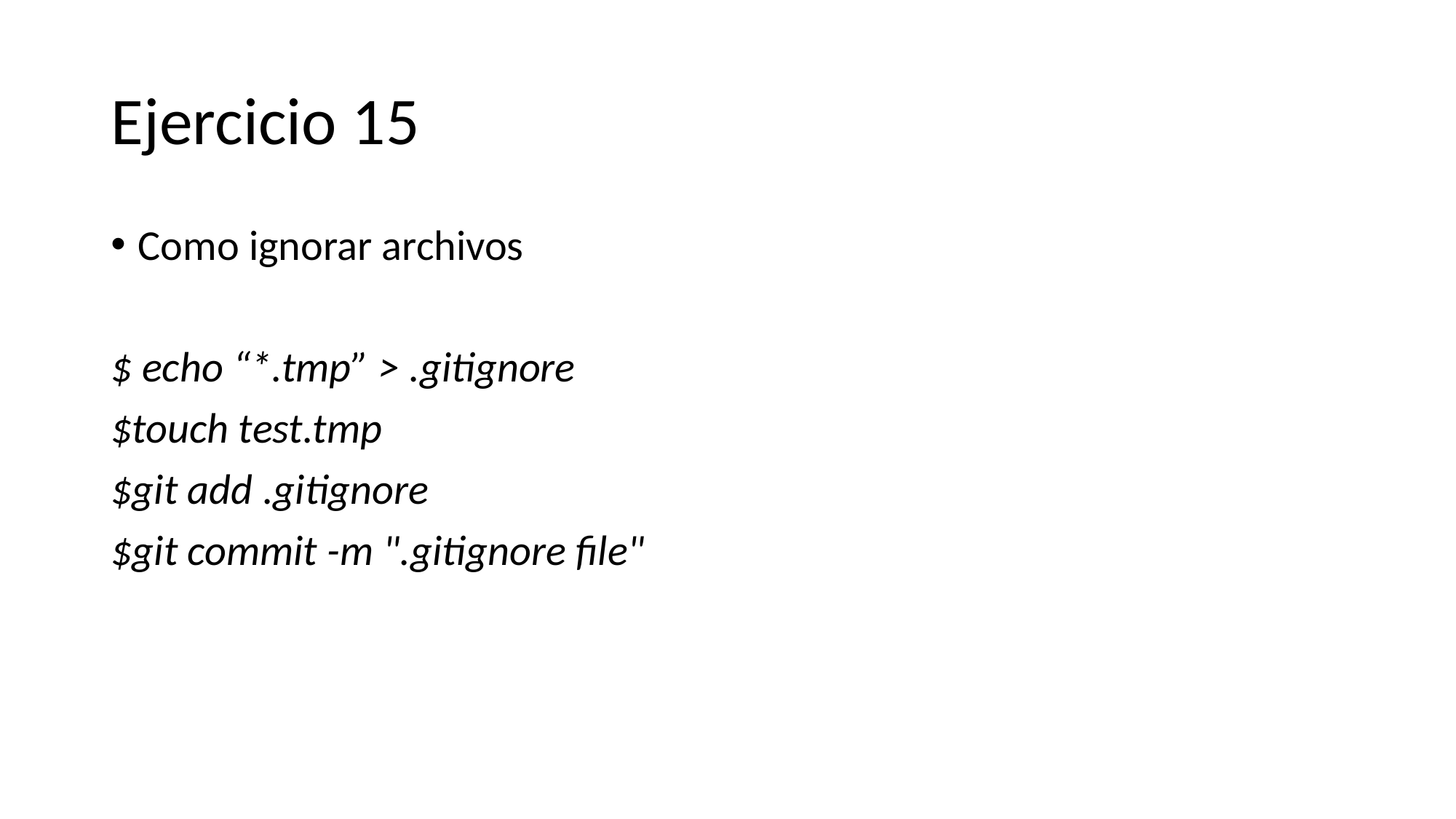

# Ejercicio 15
Como ignorar archivos

$ echo “*.tmp” > .gitignore
$touch test.tmp
$git add .gitignore
$git commit -m ".gitignore file"